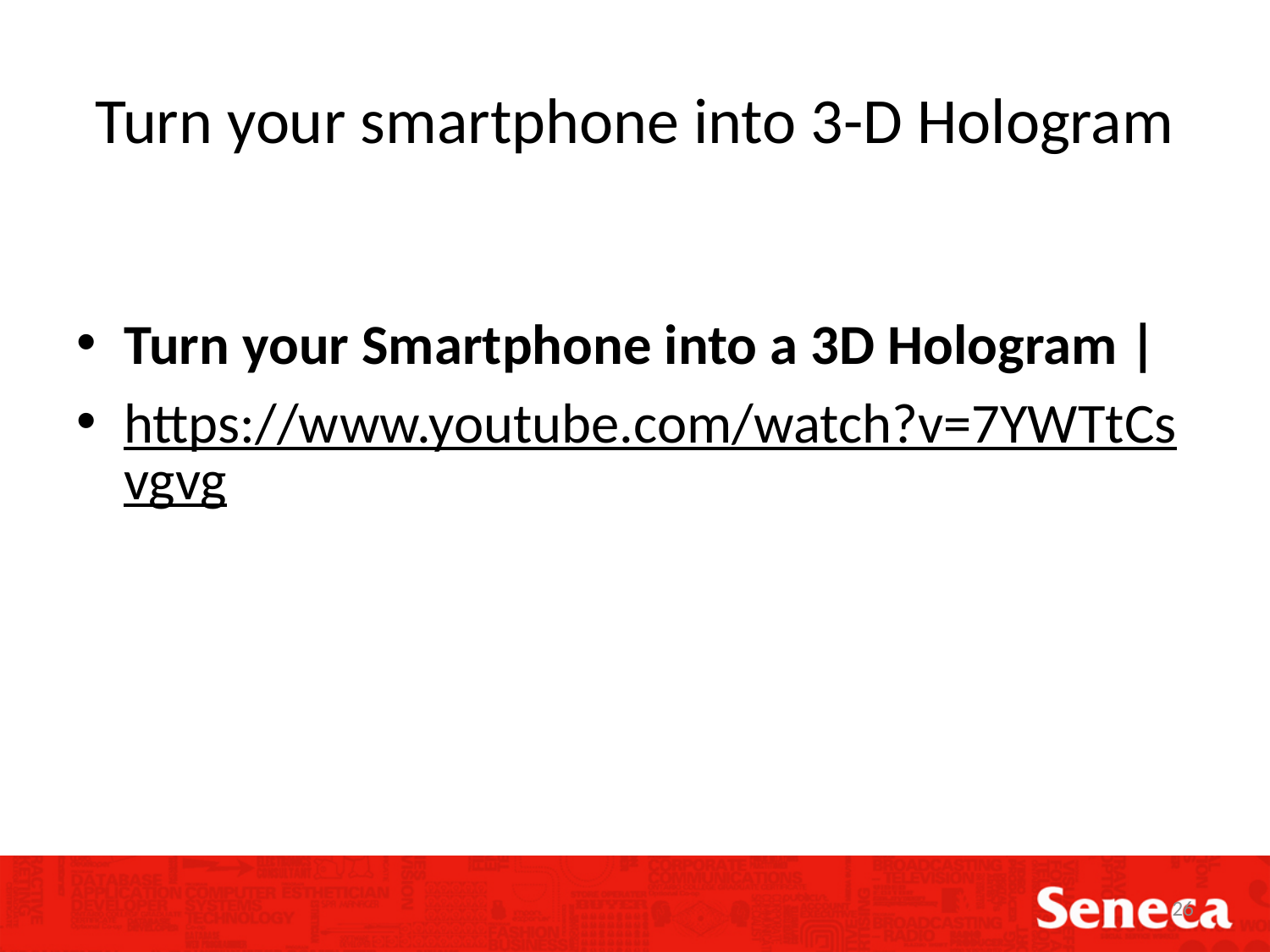

# Turn your smartphone into 3-D Hologram

Turn your Smartphone into a 3D Hologram |
https://www.youtube.com/watch?v=7YWTtCsvgvg

26